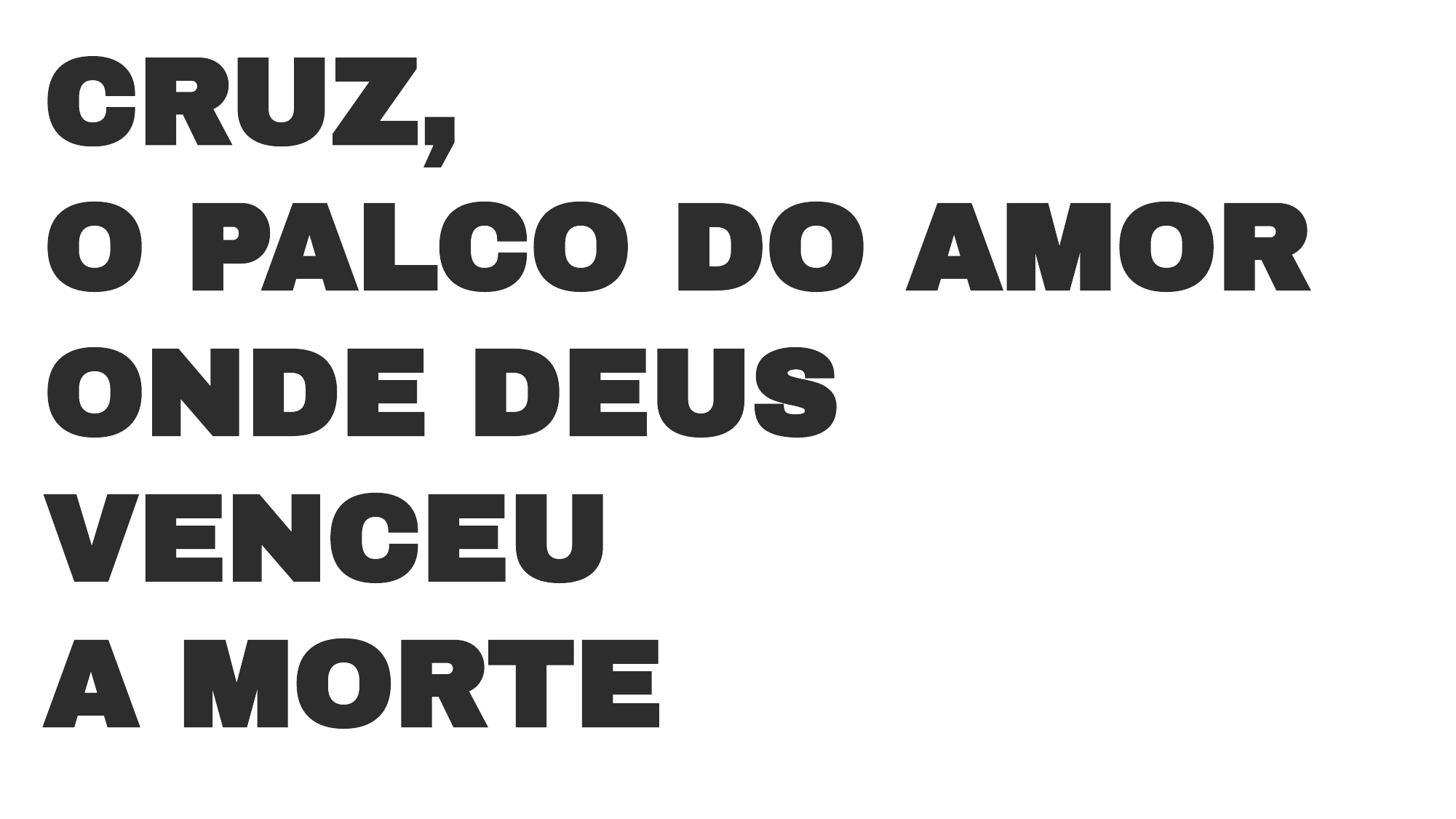

CRUZ,
O PALCO DO AMOR
ONDE DEUS VENCEU
A MORTE